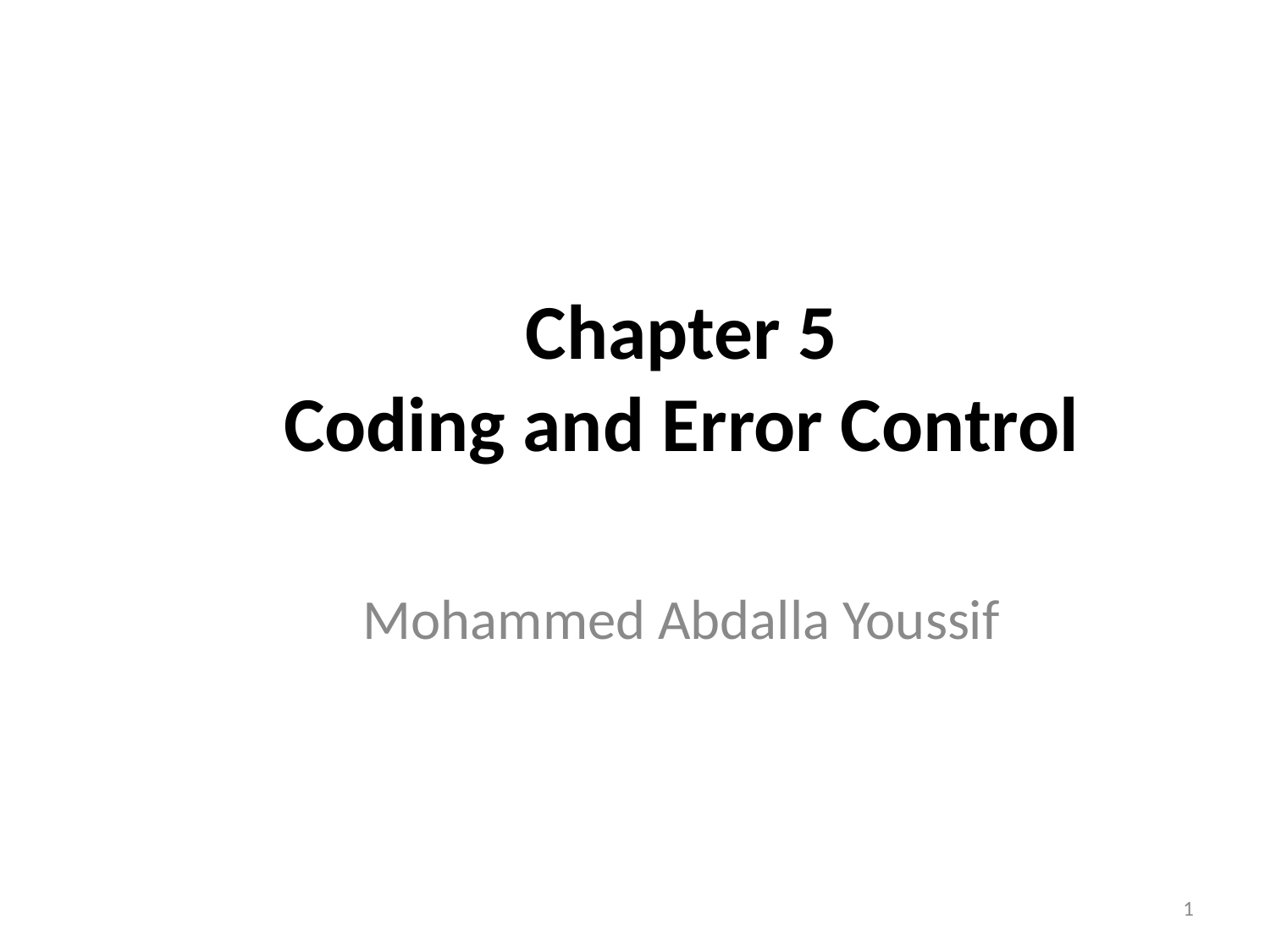

Chapter 5
Coding and Error Control

Mohammed Abdalla Youssif

1